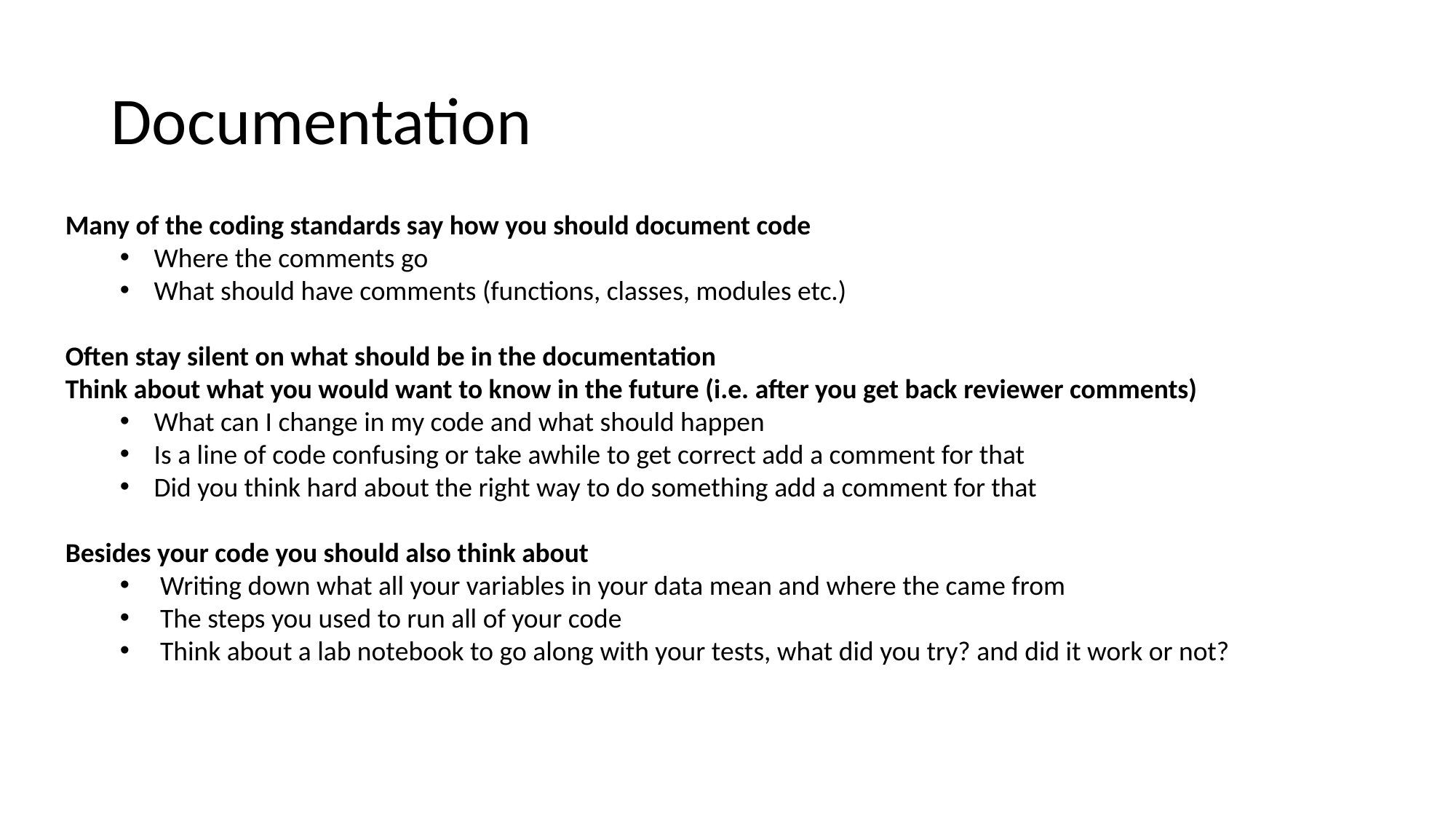

# Documentation
Many of the coding standards say how you should document code
Where the comments go
What should have comments (functions, classes, modules etc.)

Often stay silent on what should be in the documentation
Think about what you would want to know in the future (i.e. after you get back reviewer comments)
What can I change in my code and what should happen
Is a line of code confusing or take awhile to get correct add a comment for that
Did you think hard about the right way to do something add a comment for that

Besides your code you should also think about
 Writing down what all your variables in your data mean and where the came from
 The steps you used to run all of your code
 Think about a lab notebook to go along with your tests, what did you try? and did it work or not?